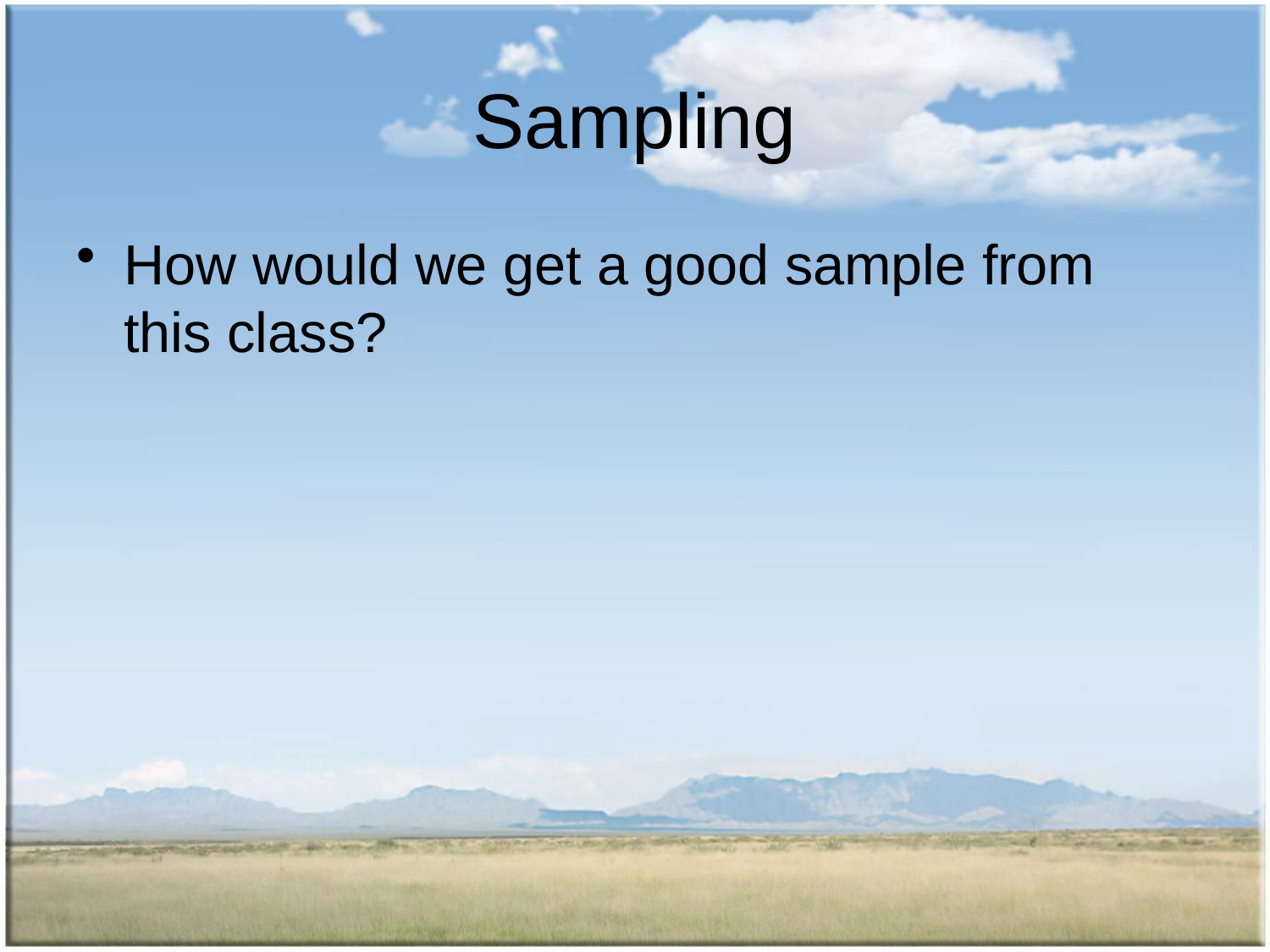

# Sampling
How would we get a good sample from this class?